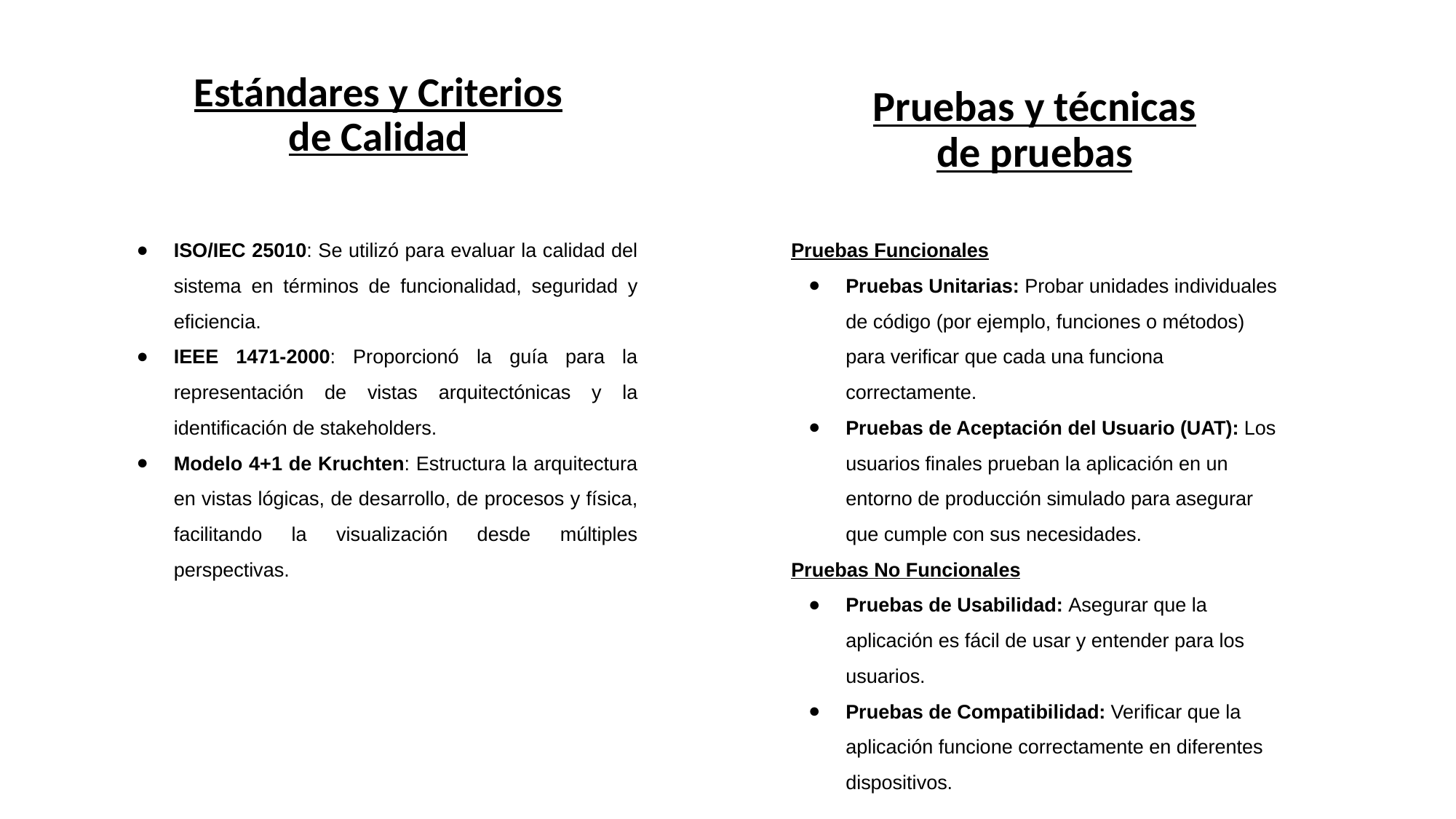

# Estándares y Criterios de Calidad
Pruebas y técnicas de pruebas
ISO/IEC 25010: Se utilizó para evaluar la calidad del sistema en términos de funcionalidad, seguridad y eficiencia.
IEEE 1471-2000: Proporcionó la guía para la representación de vistas arquitectónicas y la identificación de stakeholders.
Modelo 4+1 de Kruchten: Estructura la arquitectura en vistas lógicas, de desarrollo, de procesos y física, facilitando la visualización desde múltiples perspectivas.
Pruebas Funcionales
Pruebas Unitarias: Probar unidades individuales de código (por ejemplo, funciones o métodos) para verificar que cada una funciona correctamente.
Pruebas de Aceptación del Usuario (UAT): Los usuarios finales prueban la aplicación en un entorno de producción simulado para asegurar que cumple con sus necesidades.
Pruebas No Funcionales
Pruebas de Usabilidad: Asegurar que la aplicación es fácil de usar y entender para los usuarios.
Pruebas de Compatibilidad: Verificar que la aplicación funcione correctamente en diferentes dispositivos.